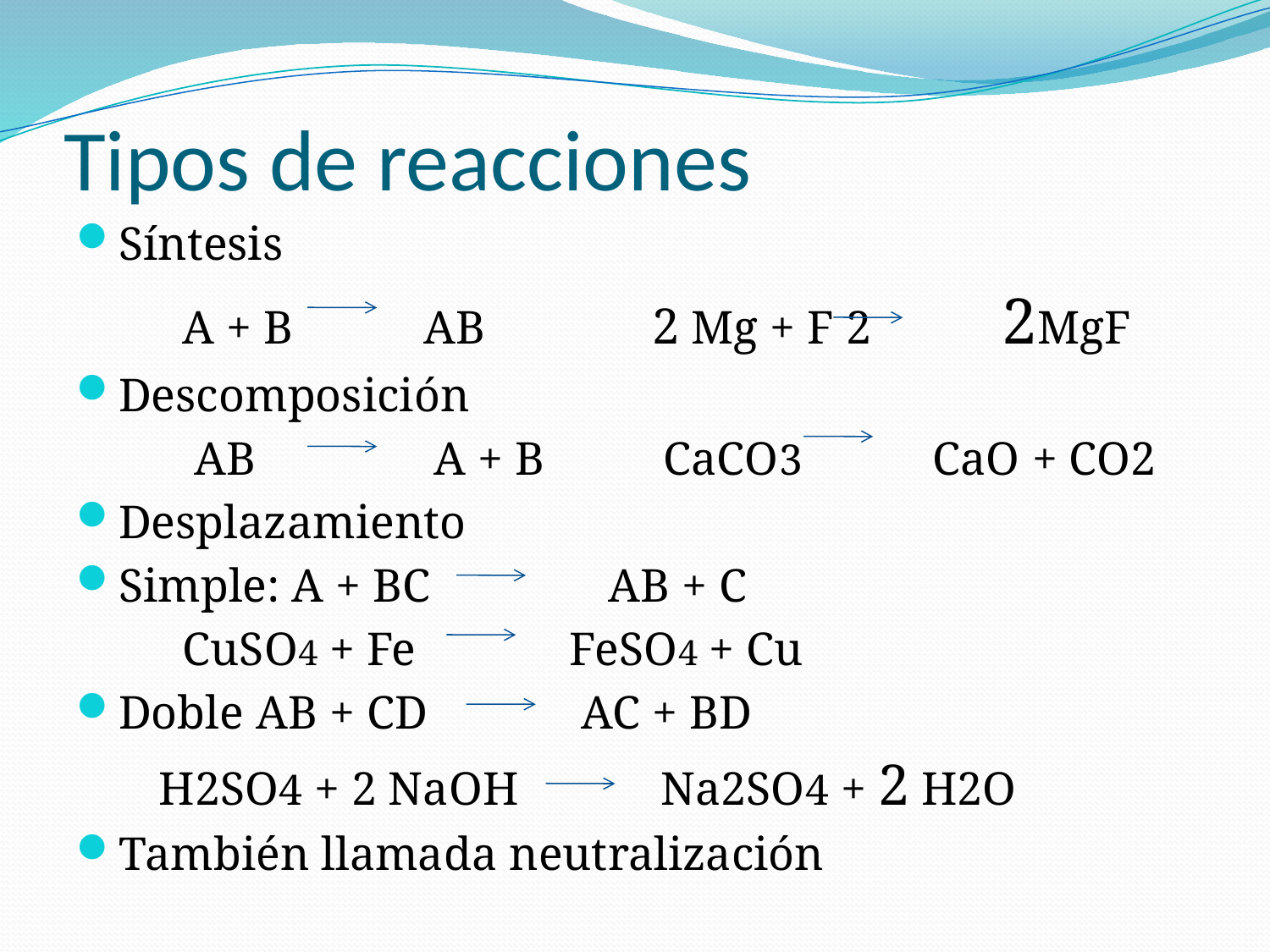

# Tipos de reacciones
Síntesis
         A + B           AB              2 Mg + F 2           2MgF
Descomposición
          AB               A + B          CaCO3           CaO + CO2
Desplazamiento
Simple: A + BC               AB + C
         CuSO4 + Fe             FeSO4 + Cu
Doble AB + CD             AC + BD
       H2SO4 + 2 NaOH            Na2SO4 + 2 H2O
También llamada neutralización